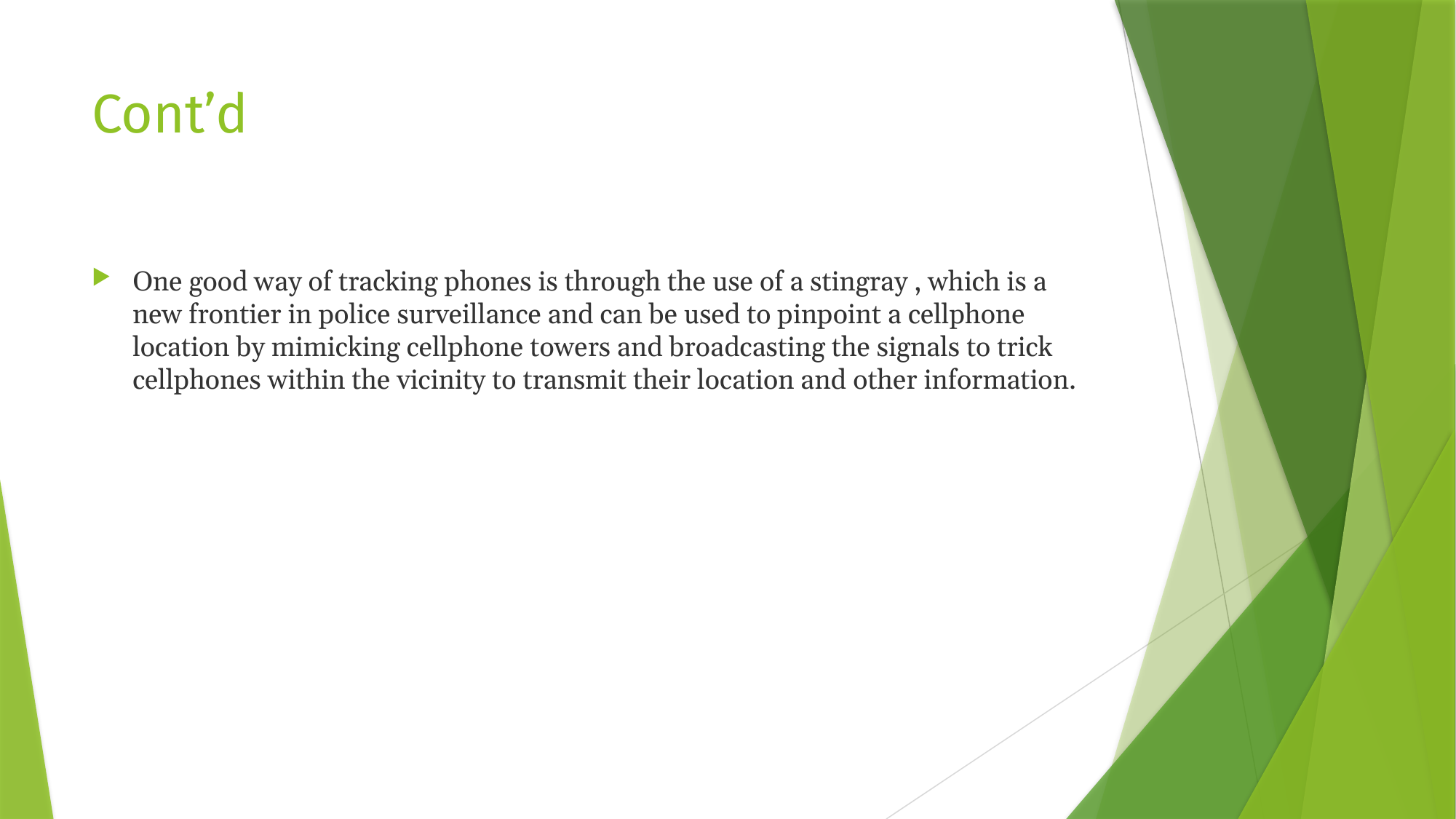

# Cont’d
One good way of tracking phones is through the use of a stingray , which is a new frontier in police surveillance and can be used to pinpoint a cellphone location by mimicking cellphone towers and broadcasting the signals to trick cellphones within the vicinity to transmit their location and other information.